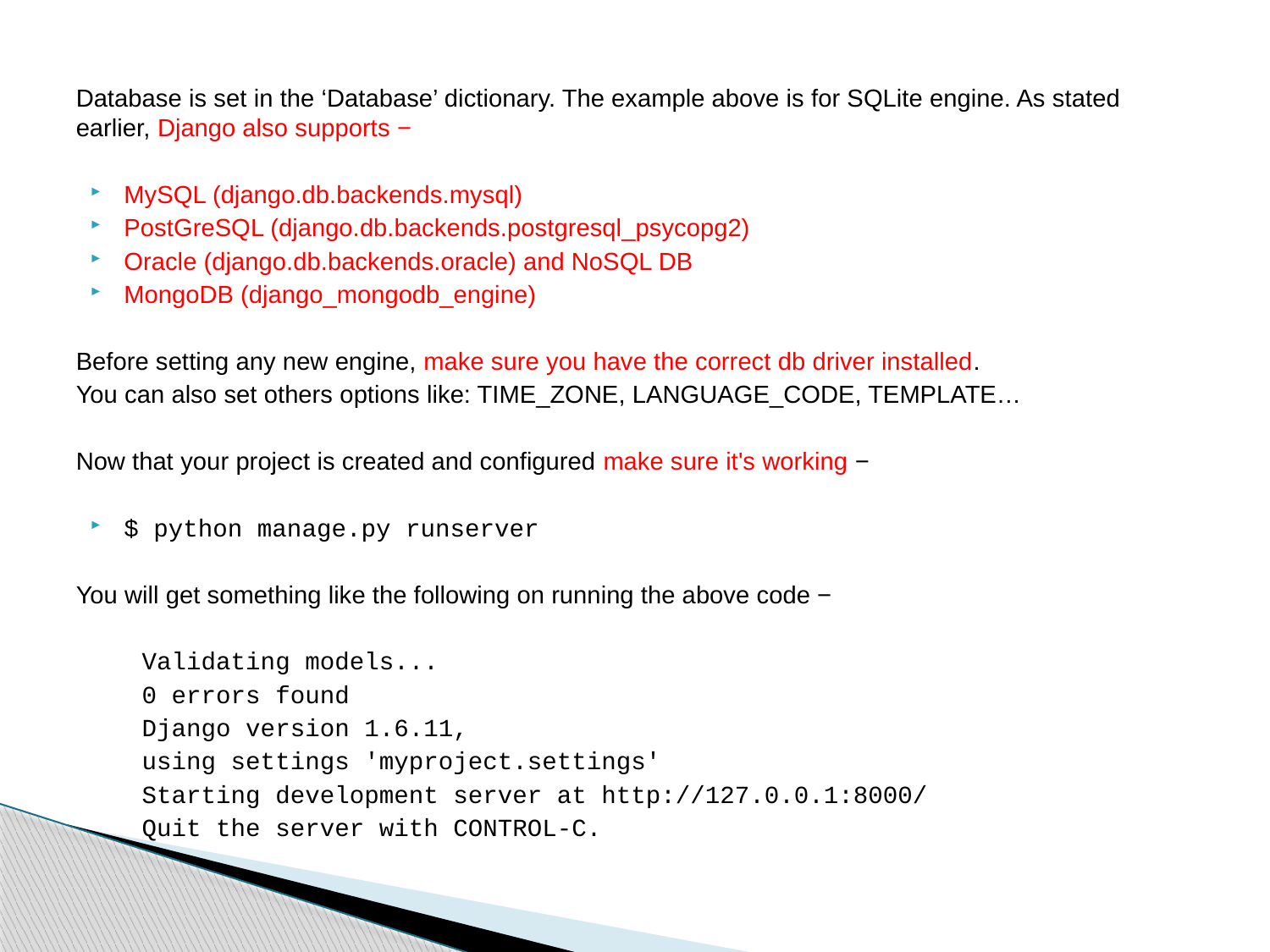

Database is set in the ‘Database’ dictionary. The example above is for SQLite engine. As stated earlier, Django also supports −

MySQL (django.db.backends.mysql)
PostGreSQL (django.db.backends.postgresql_psycopg2)
Oracle (django.db.backends.oracle) and NoSQL DB
MongoDB (django_mongodb_engine)

Before setting any new engine, make sure you have the correct db driver installed.
You can also set others options like: TIME_ZONE, LANGUAGE_CODE, TEMPLATE…

Now that your project is created and configured make sure it's working −

$ python manage.py runserver

You will get something like the following on running the above code −

	Validating models...
	0 errors found
	Django version 1.6.11,
	using settings 'myproject.settings'
	Starting development server at http://127.0.0.1:8000/
	Quit the server with CONTROL-C.